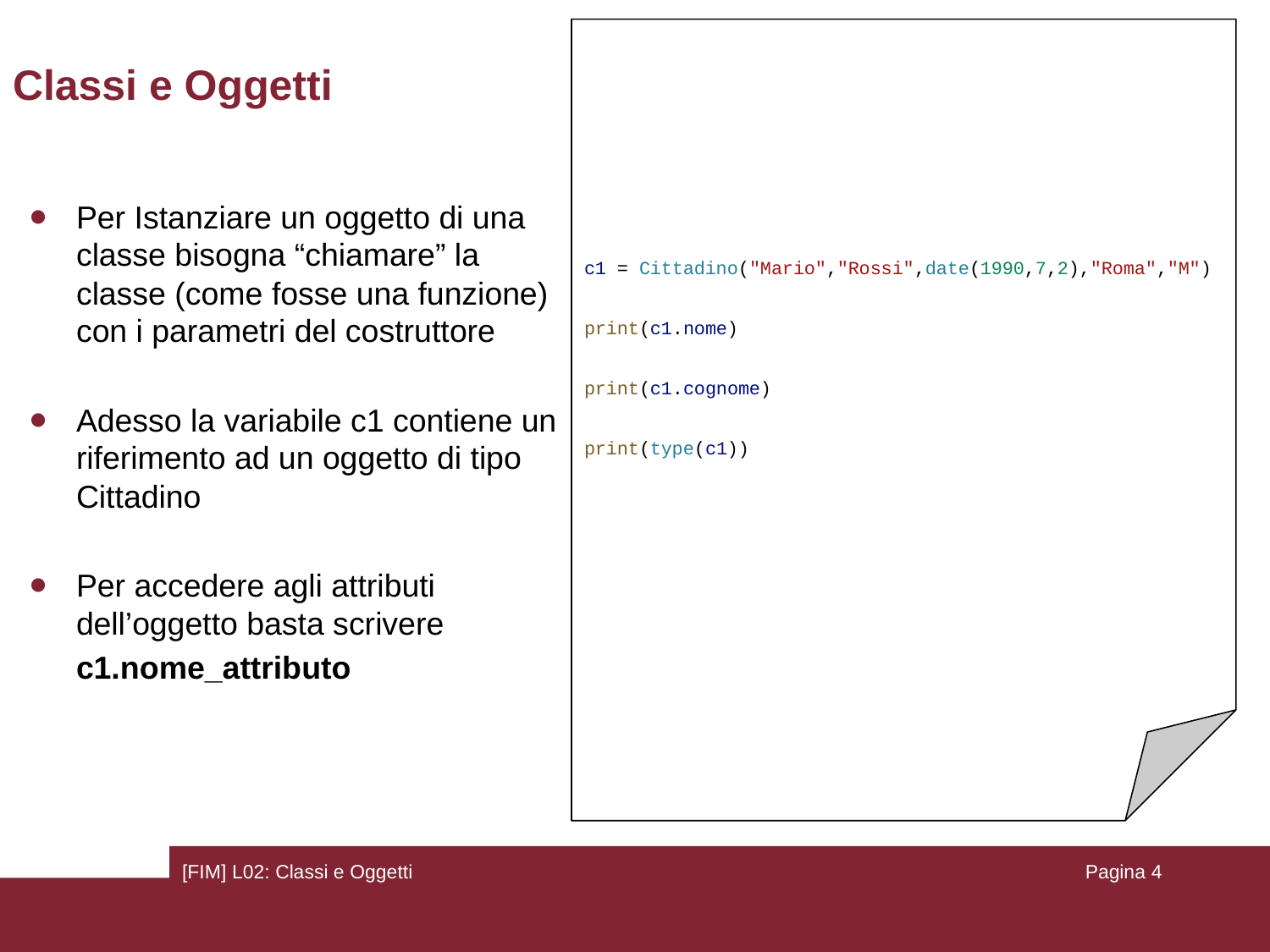

c1 = Cittadino("Mario","Rossi",date(1990,7,2),"Roma","M")

print(c1.nome)

print(c1.cognome)

print(type(c1))

# Classi e Oggetti
Per Istanziare un oggetto di una classe bisogna “chiamare” la classe (come fosse una funzione) con i parametri del costruttore

Adesso la variabile c1 contiene un riferimento ad un oggetto di tipo Cittadino

Per accedere agli attributi dell’oggetto basta scrivere
c1.nome_attributo
[FIM] L02: Classi e Oggetti
Pagina 4